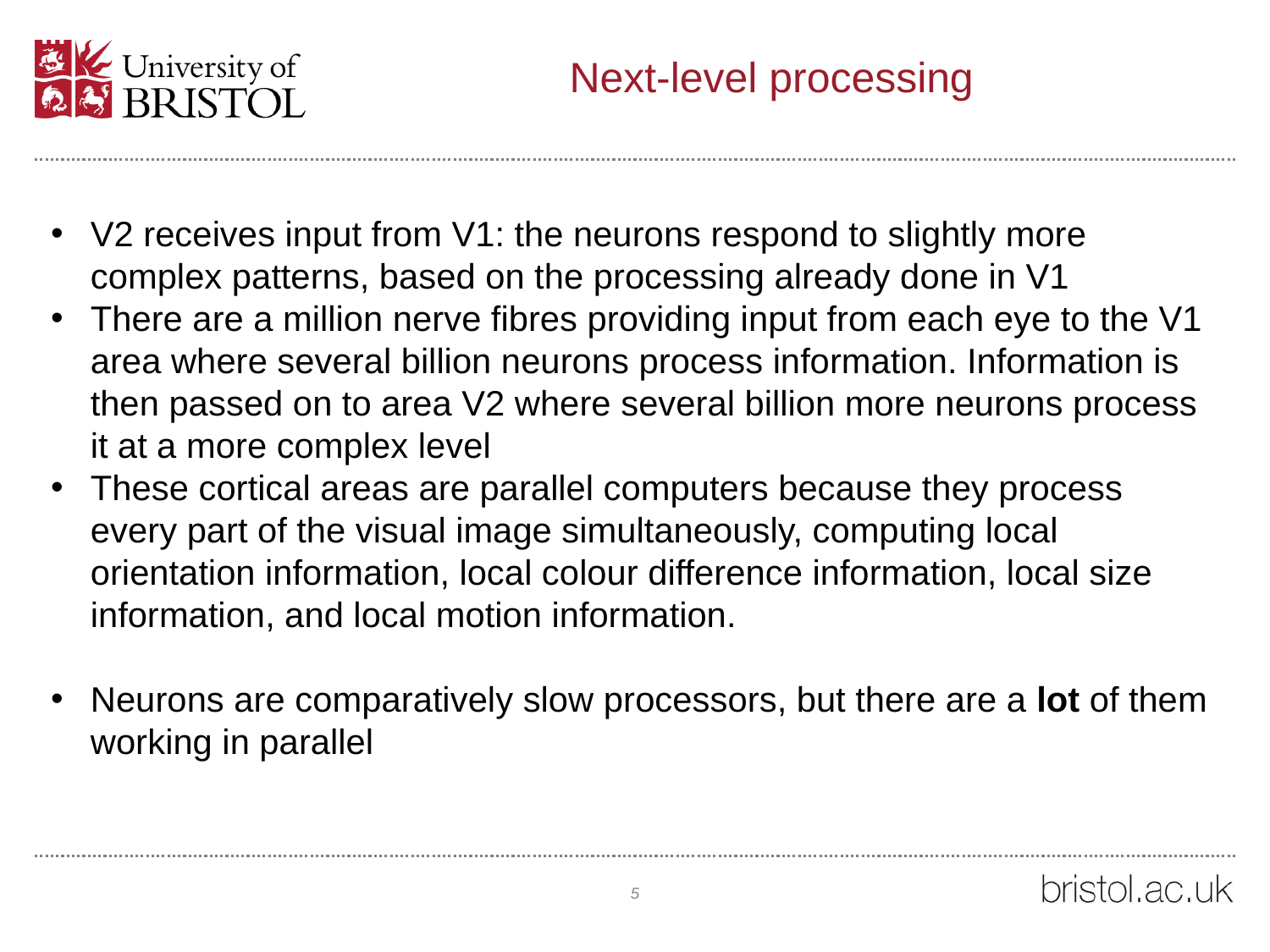

# Next-level processing
V2 receives input from V1: the neurons respond to slightly more complex patterns, based on the processing already done in V1
There are a million nerve fibres providing input from each eye to the V1 area where several billion neurons process information. Information is then passed on to area V2 where several billion more neurons process it at a more complex level
These cortical areas are parallel computers because they process every part of the visual image simultaneously, computing local orientation information, local colour difference information, local size information, and local motion information.

Neurons are comparatively slow processors, but there are a lot of them working in parallel
5